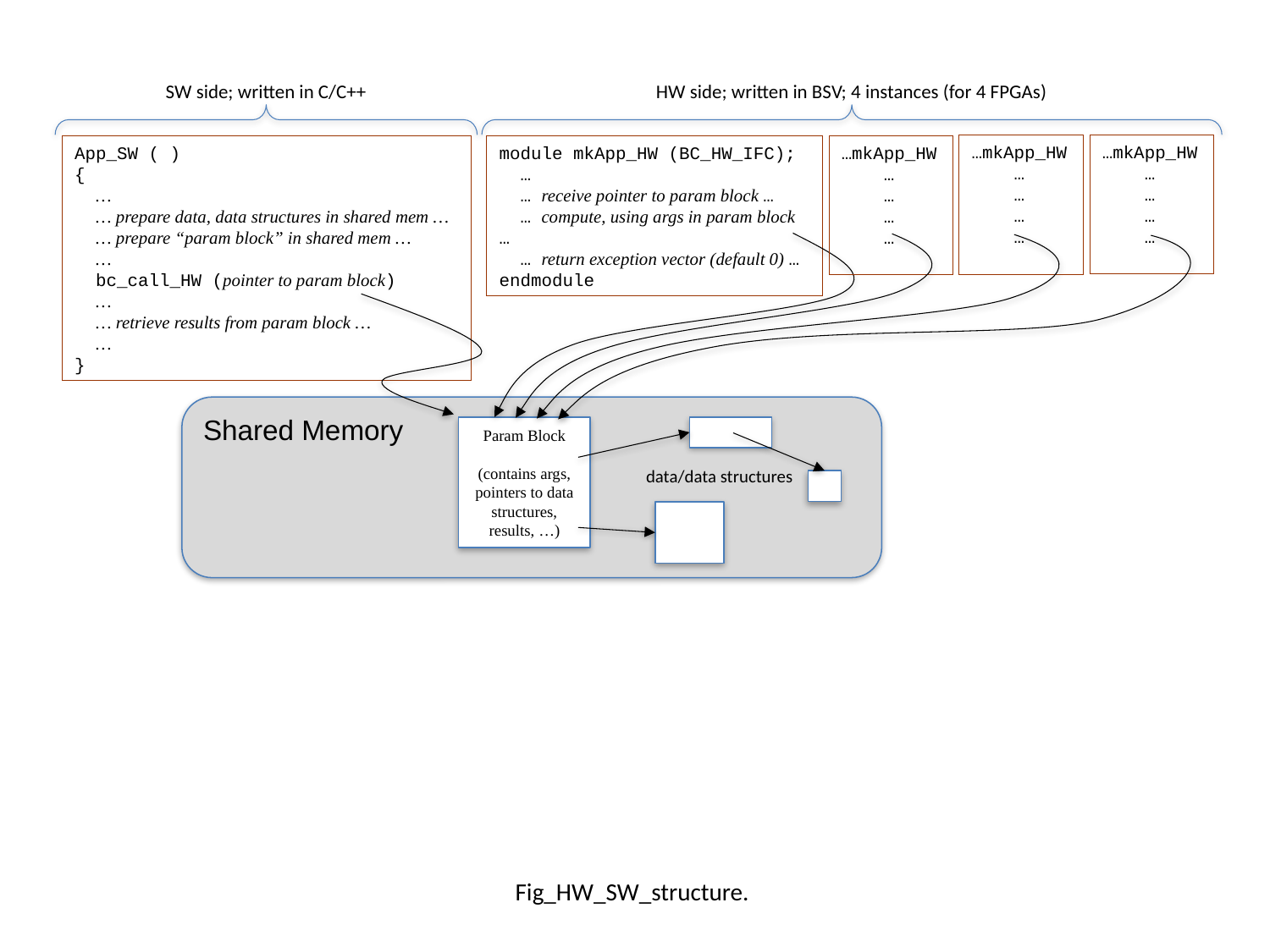

SW side; written in C/C++
HW side; written in BSV; 4 instances (for 4 FPGAs)
…mkApp_HW
    …
    …
    …
    …

…mkApp_HW
    …
    …
    …
    …

App_SW ( )
{
  …
  … prepare data, data structures in shared mem …
  … prepare “param block” in shared mem …
  …
  bc_call_HW (pointer to param block)
  …
  … retrieve results from param block …
  …
}
module mkApp_HW (BC_HW_IFC);
  …
  … receive pointer to param block …
  … compute, using args in param block …
  … return exception vector (default 0) …
endmodule
…mkApp_HW
    …
    …
    …
    …

Shared Memory
Param Block

(contains args, pointers to data structures, results, …)

data/data structures

Fig_HW_SW_structure.